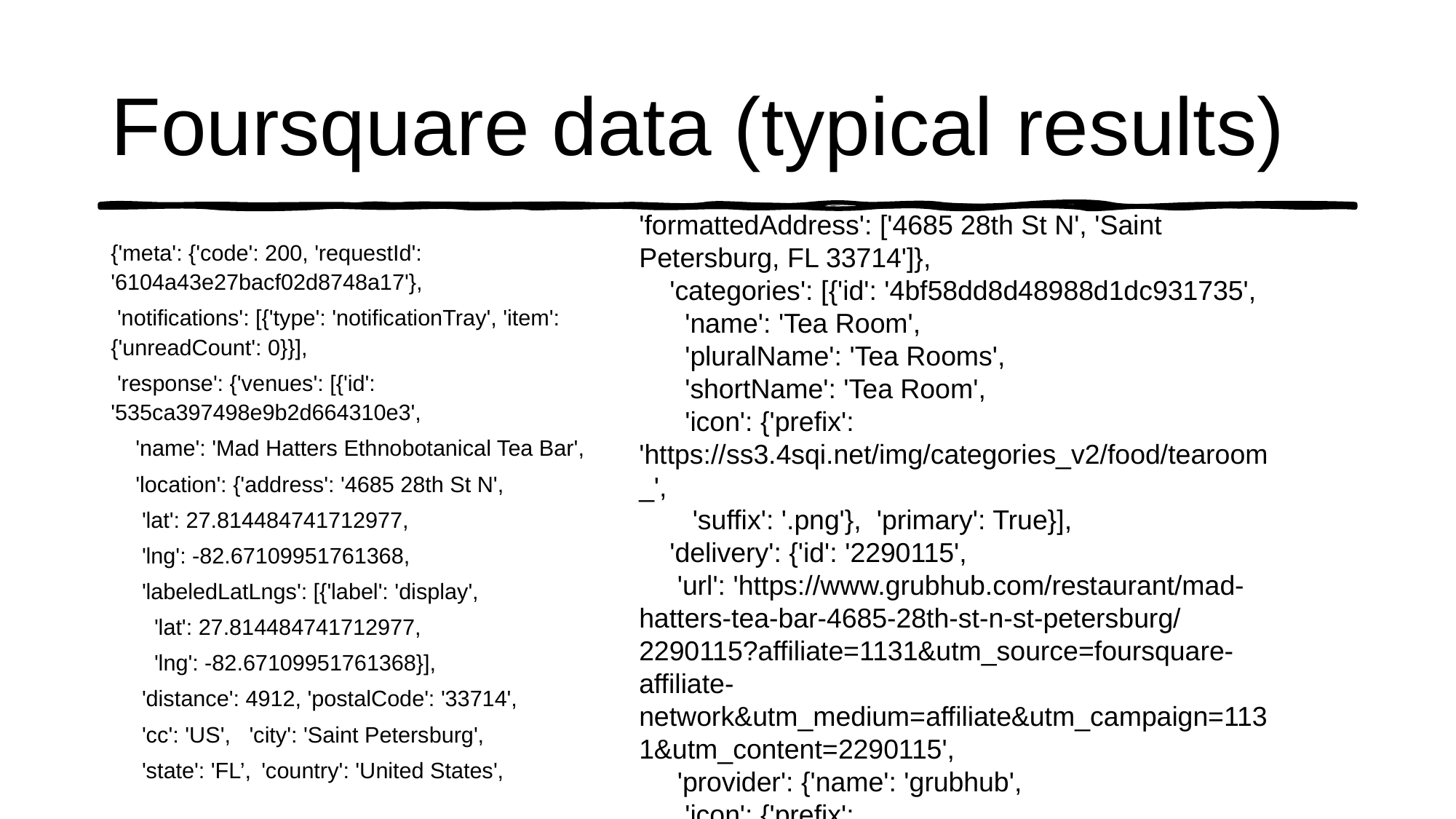

# Foursquare data (typical results)
'formattedAddress': ['4685 28th St N', 'Saint Petersburg, FL 33714']},
    'categories': [{'id': '4bf58dd8d48988d1dc931735',
      'name': 'Tea Room',
      'pluralName': 'Tea Rooms',
      'shortName': 'Tea Room',
      'icon': {'prefix': 'https://ss3.4sqi.net/img/categories_v2/food/tearoom_',
       'suffix': '.png'},  'primary': True}],
    'delivery': {'id': '2290115',
     'url': 'https://www.grubhub.com/restaurant/mad-hatters-tea-bar-4685-28th-st-n-st-petersburg/2290115?affiliate=1131&utm_source=foursquare-affiliate-network&utm_medium=affiliate&utm_campaign=1131&utm_content=2290115',
     'provider': {'name': 'grubhub',
      'icon': {'prefix': 'https://fastly.4sqi.net/img/general/cap/',
       'sizes': [40, 50],
       'name': '/delivery_provider_grubhub_20180129.png'}}},
    'venuePage': {'id': '84652858'},
    'referralId': 'v-1627694142',
    'hasPerk': False}]}}
{'meta': {'code': 200, 'requestId': '6104a43e27bacf02d8748a17'},
 'notifications': [{'type': 'notificationTray', 'item': {'unreadCount': 0}}],
 'response': {'venues': [{'id': '535ca397498e9b2d664310e3',
    'name': 'Mad Hatters Ethnobotanical Tea Bar',
    'location': {'address': '4685 28th St N',
     'lat': 27.814484741712977,
     'lng': -82.67109951761368,
     'labeledLatLngs': [{'label': 'display',
       'lat': 27.814484741712977,
       'lng': -82.67109951761368}],
     'distance': 4912, 'postalCode': '33714',
     'cc': 'US',   'city': 'Saint Petersburg',
     'state': 'FL’,  'country': 'United States',